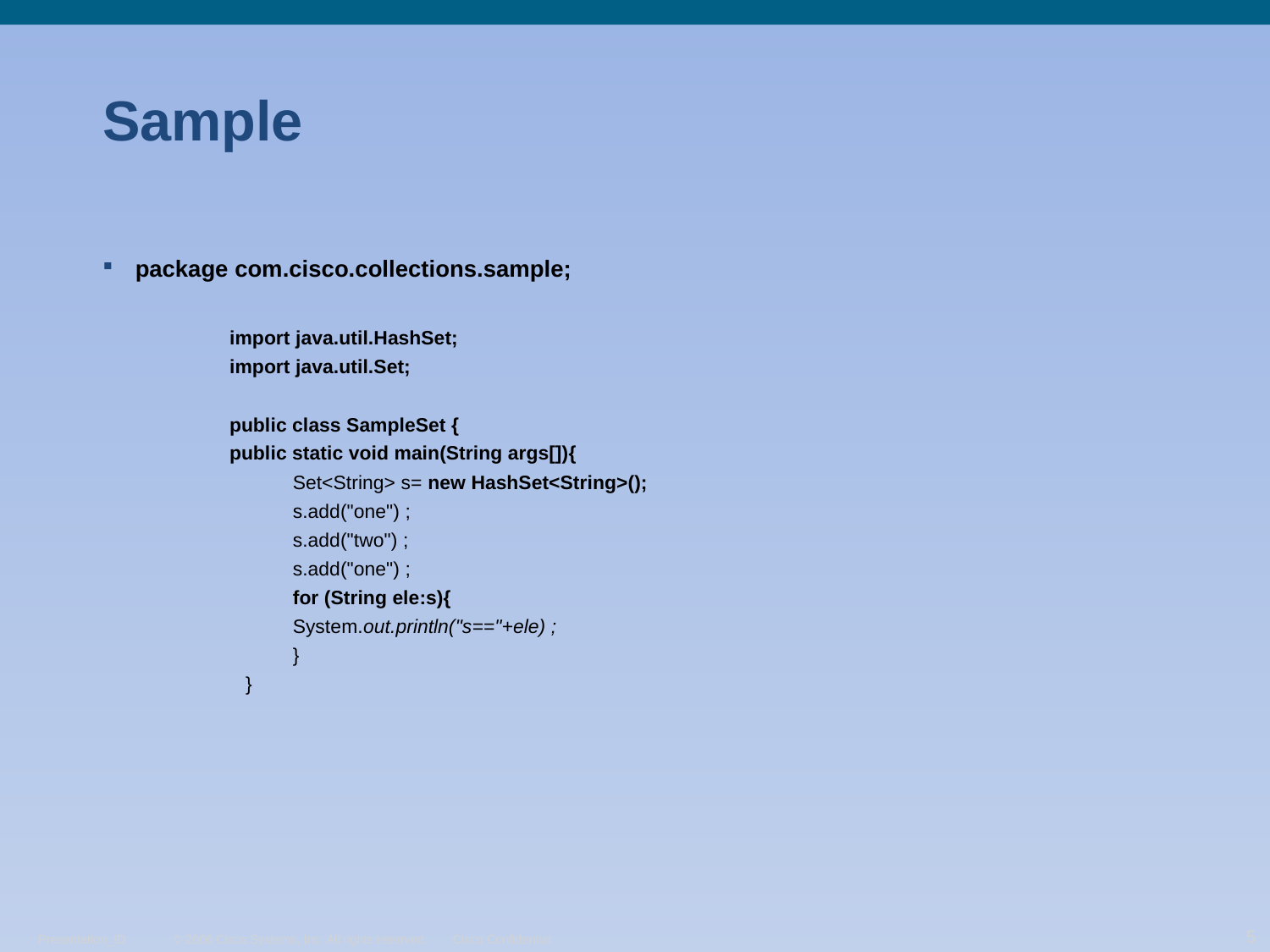

# Sample

package com.cisco.collections.sample;

import java.util.HashSet;
import java.util.Set;

public class SampleSet {
public static void main(String args[]){
Set<String> s= new HashSet<String>();
s.add("one") ;
s.add("two") ;
s.add("one") ;
for (String ele:s){
System.out.println("s=="+ele) ;
}
}